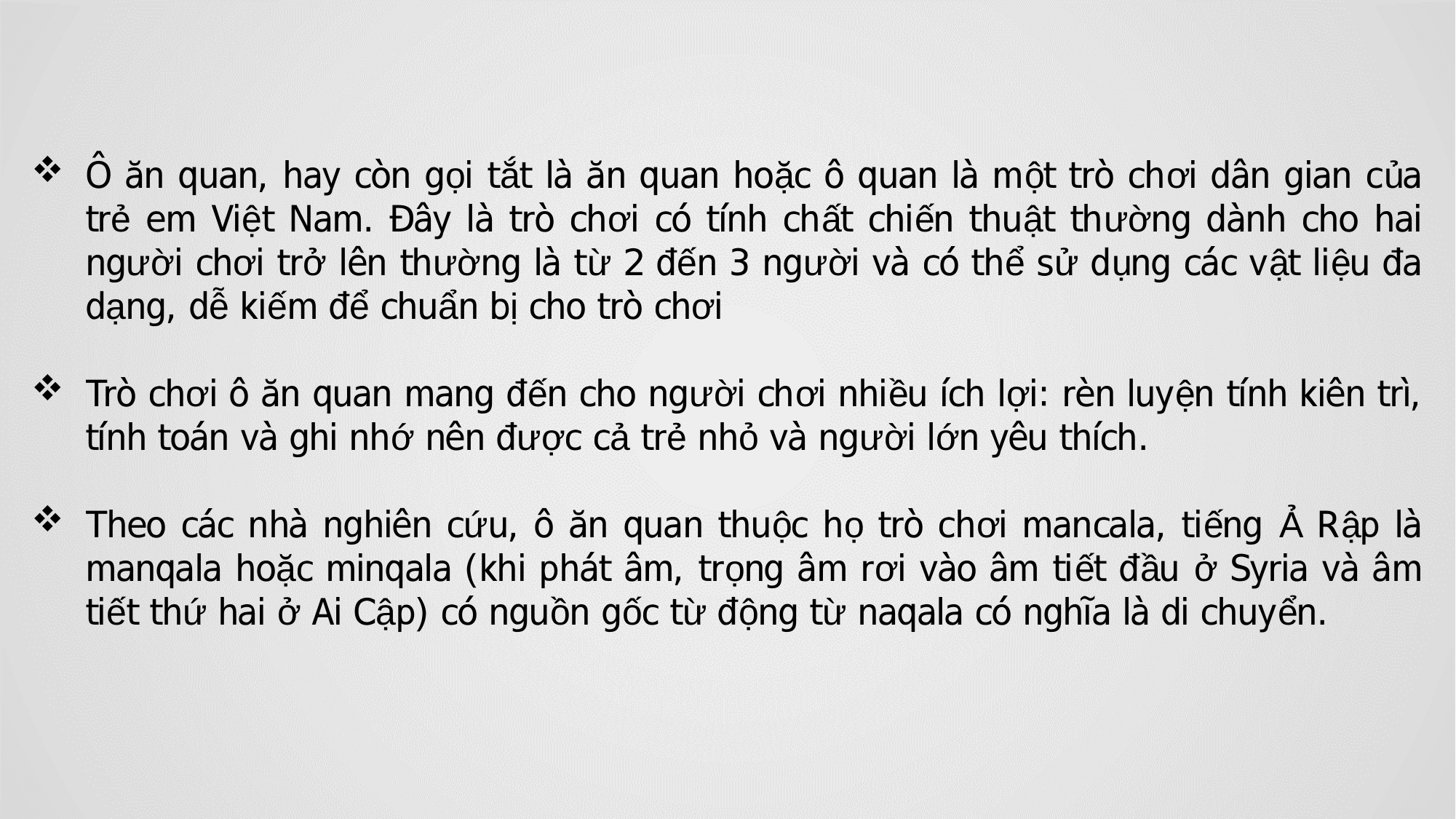

Ô ăn quan, hay còn gọi tắt là ăn quan hoặc ô quan là một trò chơi dân gian của trẻ em Việt Nam. Đây là trò chơi có tính chất chiến thuật thường dành cho hai người chơi trở lên thường là từ 2 đến 3 người và có thể sử dụng các vật liệu đa dạng, dễ kiếm để chuẩn bị cho trò chơi

Trò chơi ô ăn quan mang đến cho người chơi nhiều ích lợi: rèn luyện tính kiên trì, tính toán và ghi nhớ nên được cả trẻ nhỏ và người lớn yêu thích.

Theo các nhà nghiên cứu, ô ăn quan thuộc họ trò chơi mancala, tiếng Ả Rập là manqala hoặc minqala (khi phát âm, trọng âm rơi vào âm tiết đầu ở Syria và âm tiết thứ hai ở Ai Cập) có nguồn gốc từ động từ naqala có nghĩa là di chuyển.